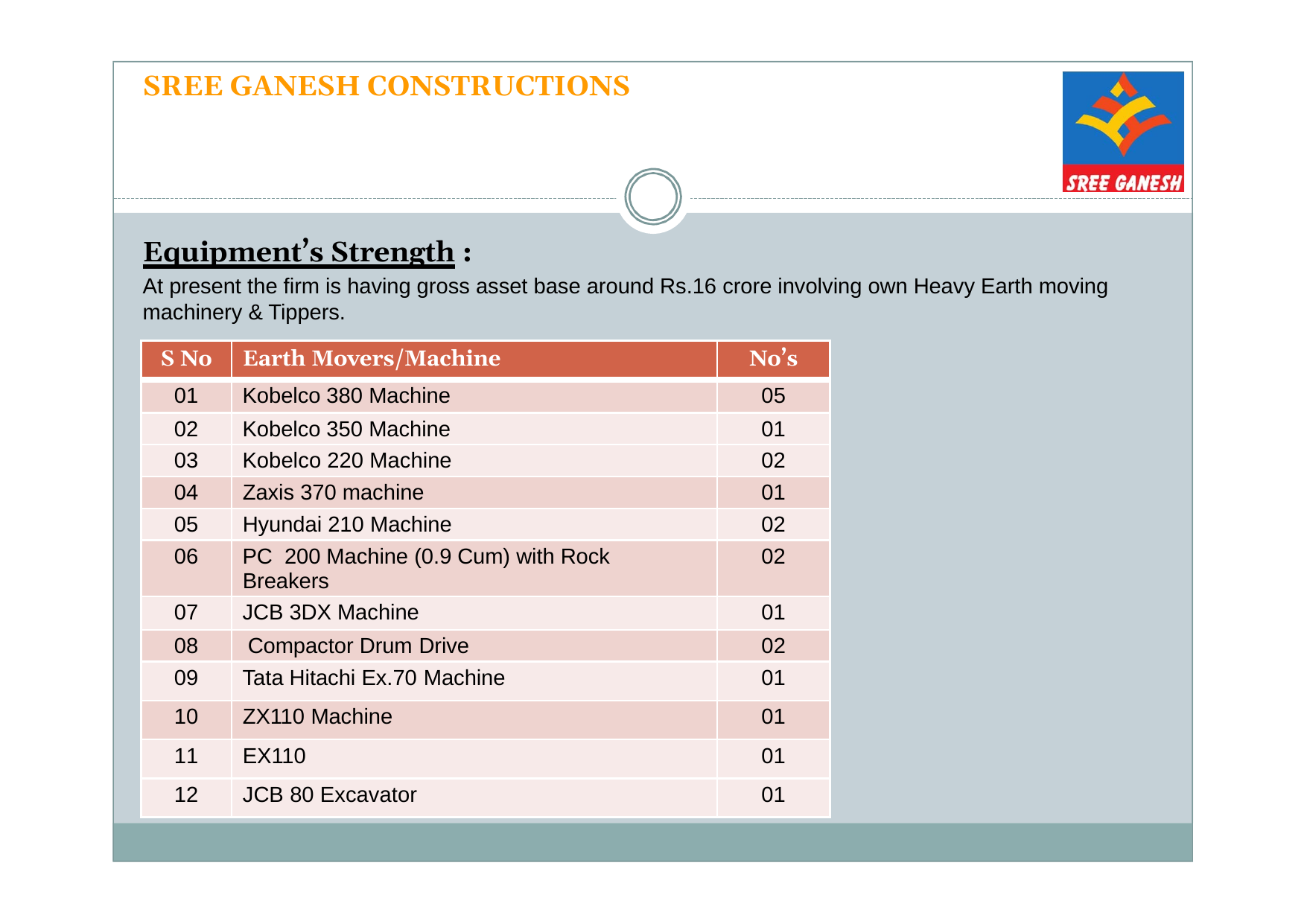

SREE GANESH CONSTRUCTIONS

Equipment’s Strength :
At present the firm is having gross asset base around Rs.16 crore involving own Heavy Earth moving  machinery & Tippers.
| S No | Earth Movers/Machine | No’s |
| --- | --- | --- |
| 01 | Kobelco 380 Machine | 05 |
| 02 | Kobelco 350 Machine | 01 |
| 03 | Kobelco 220 Machine | 02 |
| 04 | Zaxis 370 machine | 01 |
| 05 | Hyundai 210 Machine | 02 |
| 06 | PC 200 Machine (0.9 Cum) with Rock Breakers | 02 |
| 07 | JCB 3DX Machine | 01 |
| 08 | Compactor Drum Drive | 02 |
| 09 | Tata Hitachi Ex.70 Machine | 01 |
| 10 | ZX110 Machine | 01 |
| 11 | EX110 | 01 |
| 12 | JCB 80 Excavator | 01 |